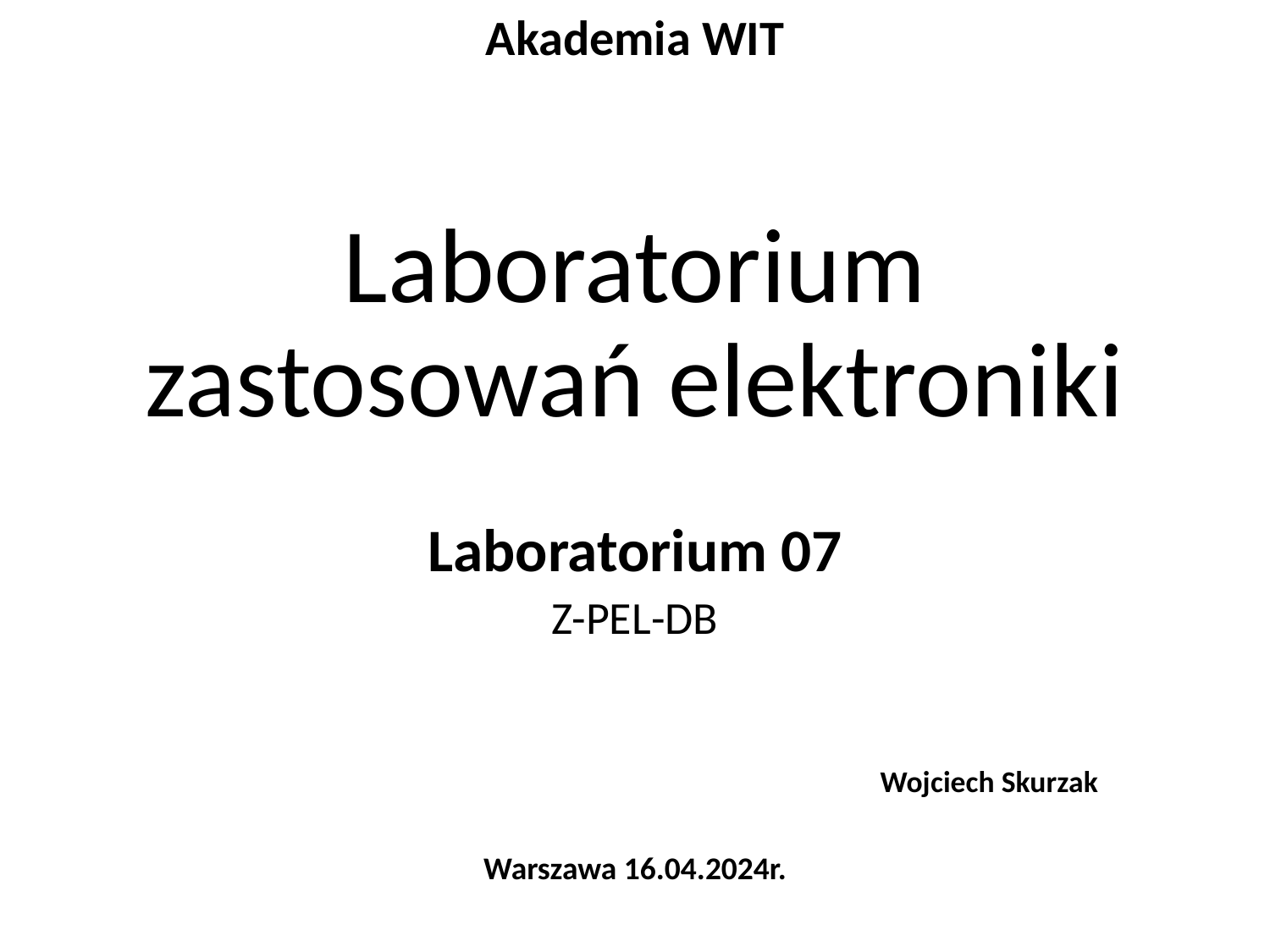

Akademia WIT
# Laboratorium zastosowań elektroniki

Laboratorium 07
Z-PEL-DB

Wojciech Skurzak
Warszawa 16.04.2024r.